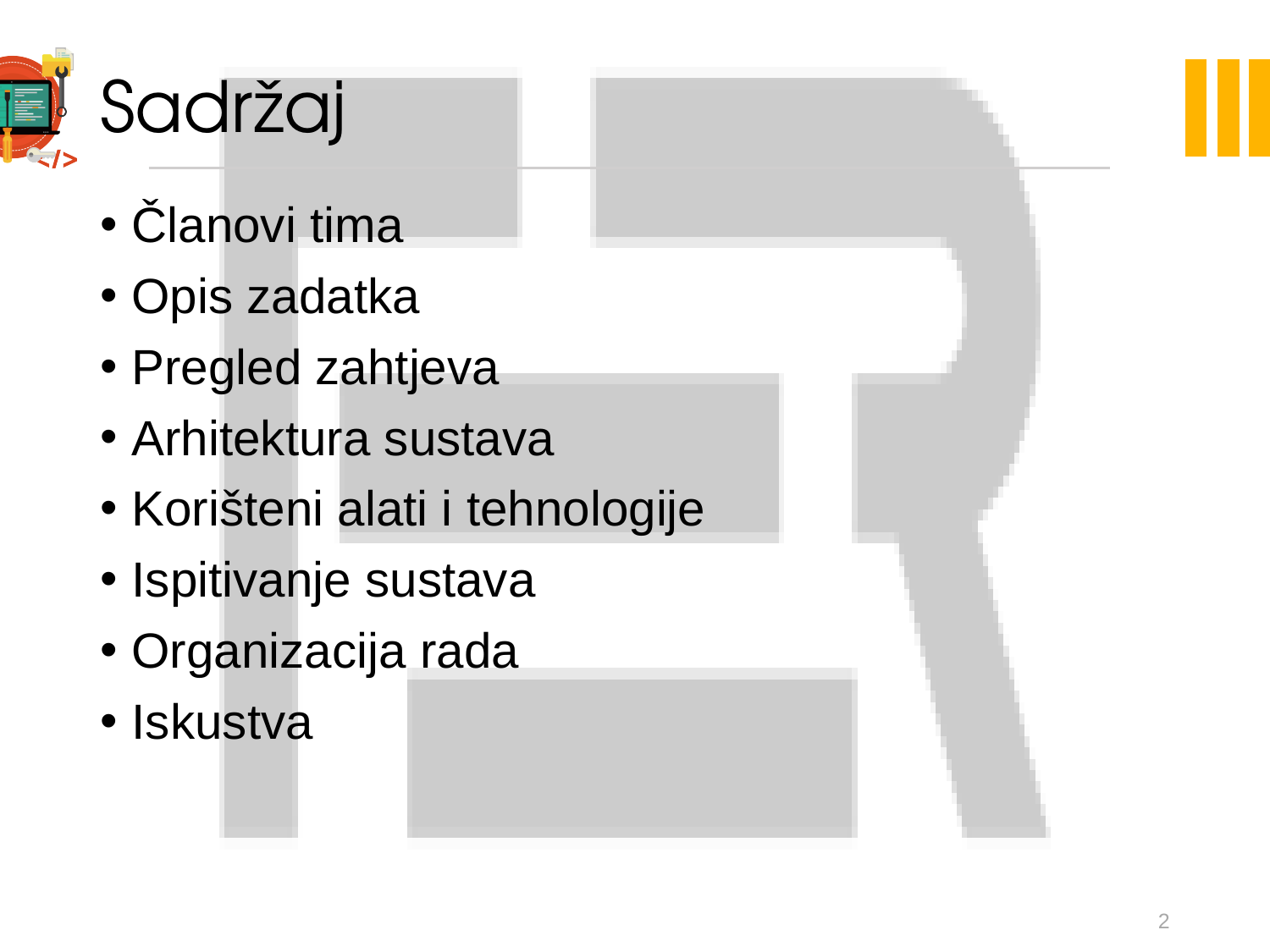

# Sadržaj
Članovi tima
Opis zadatka
Pregled zahtjeva
Arhitektura sustava
Korišteni alati i tehnologije
Ispitivanje sustava
Organizacija rada
Iskustva
2